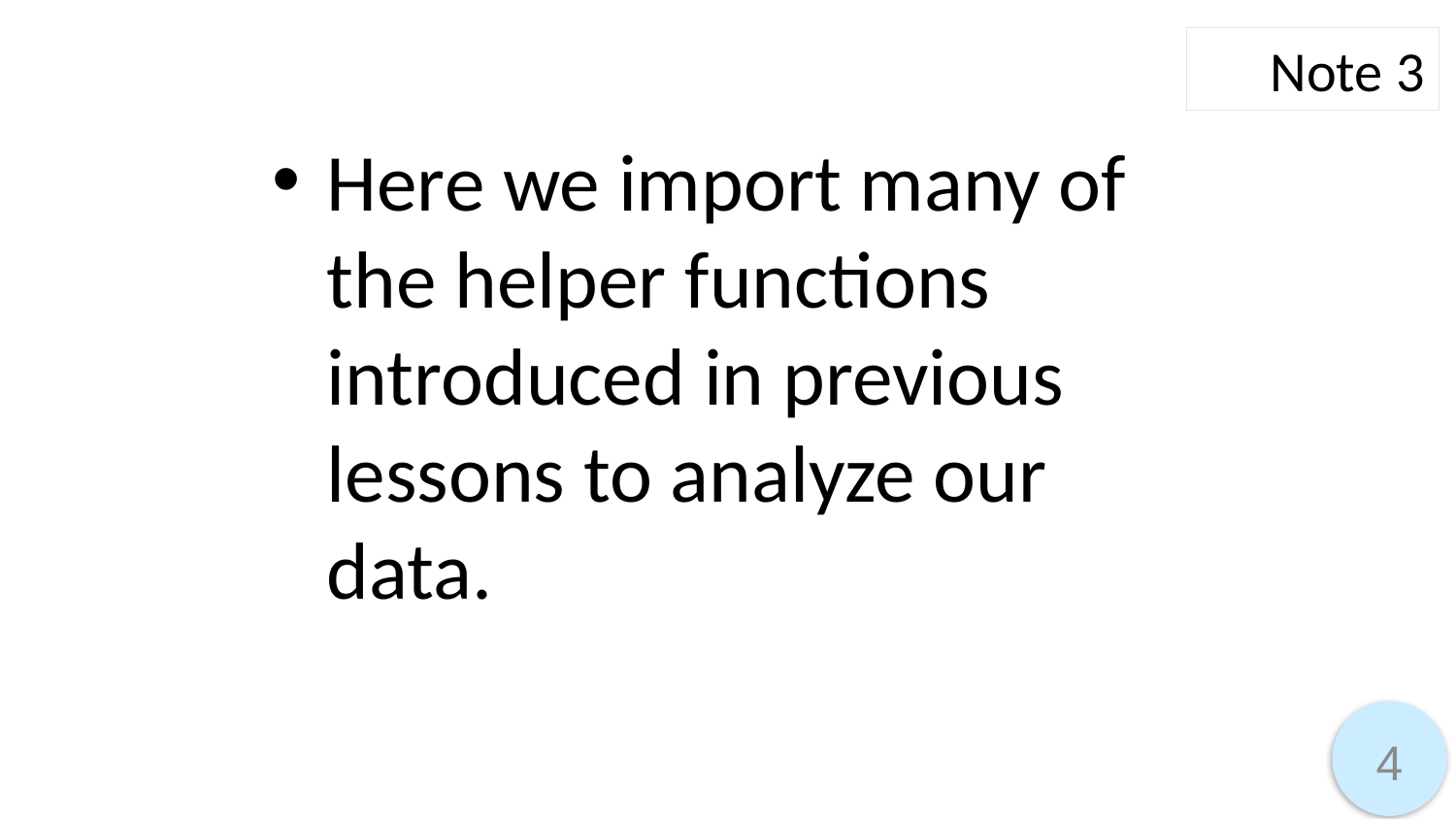

Note 3
Here we import many of the helper functions introduced in previous lessons to analyze our data.
4